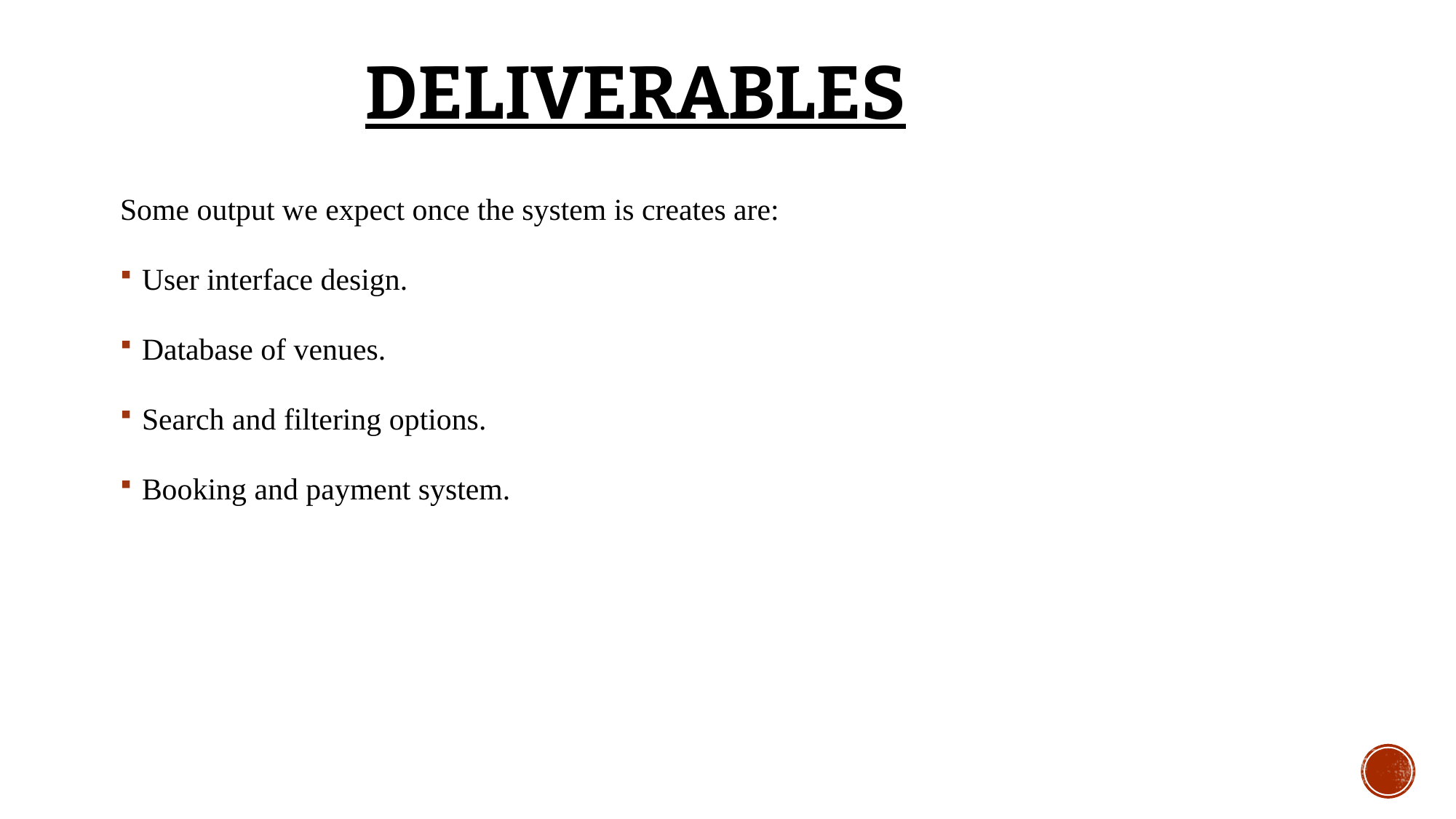

# DELIVERABLES
Some output we expect once the system is creates are:
User interface design.
Database of venues.
Search and filtering options.
Booking and payment system.